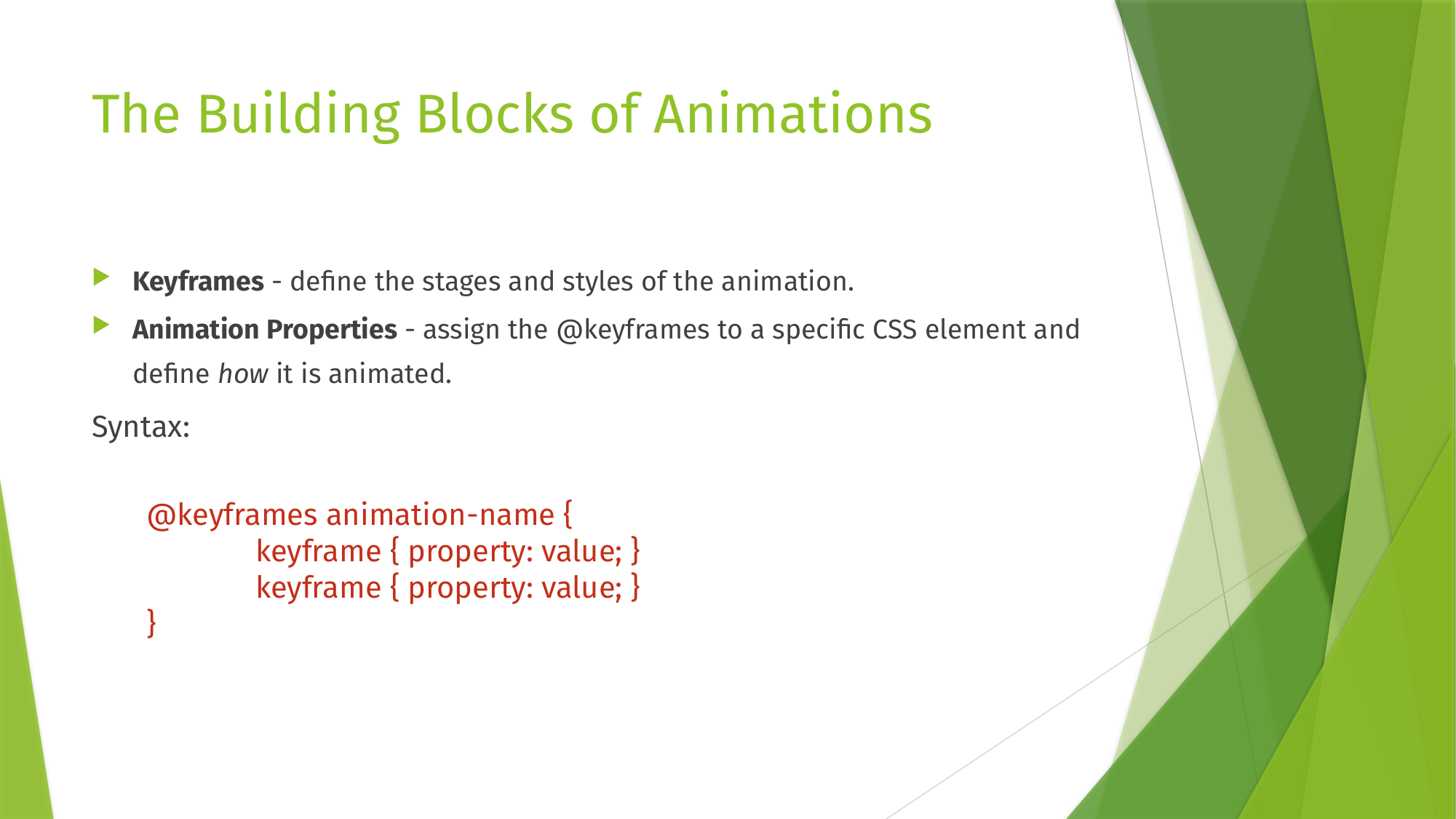

# The Building Blocks of Animations
Keyframes - define the stages and styles of the animation.
Animation Properties - assign the @keyframes to a specific CSS element and define how it is animated.
Syntax:

@keyframes animation-name {
	keyframe { property: value; }
	keyframe { property: value; }
}